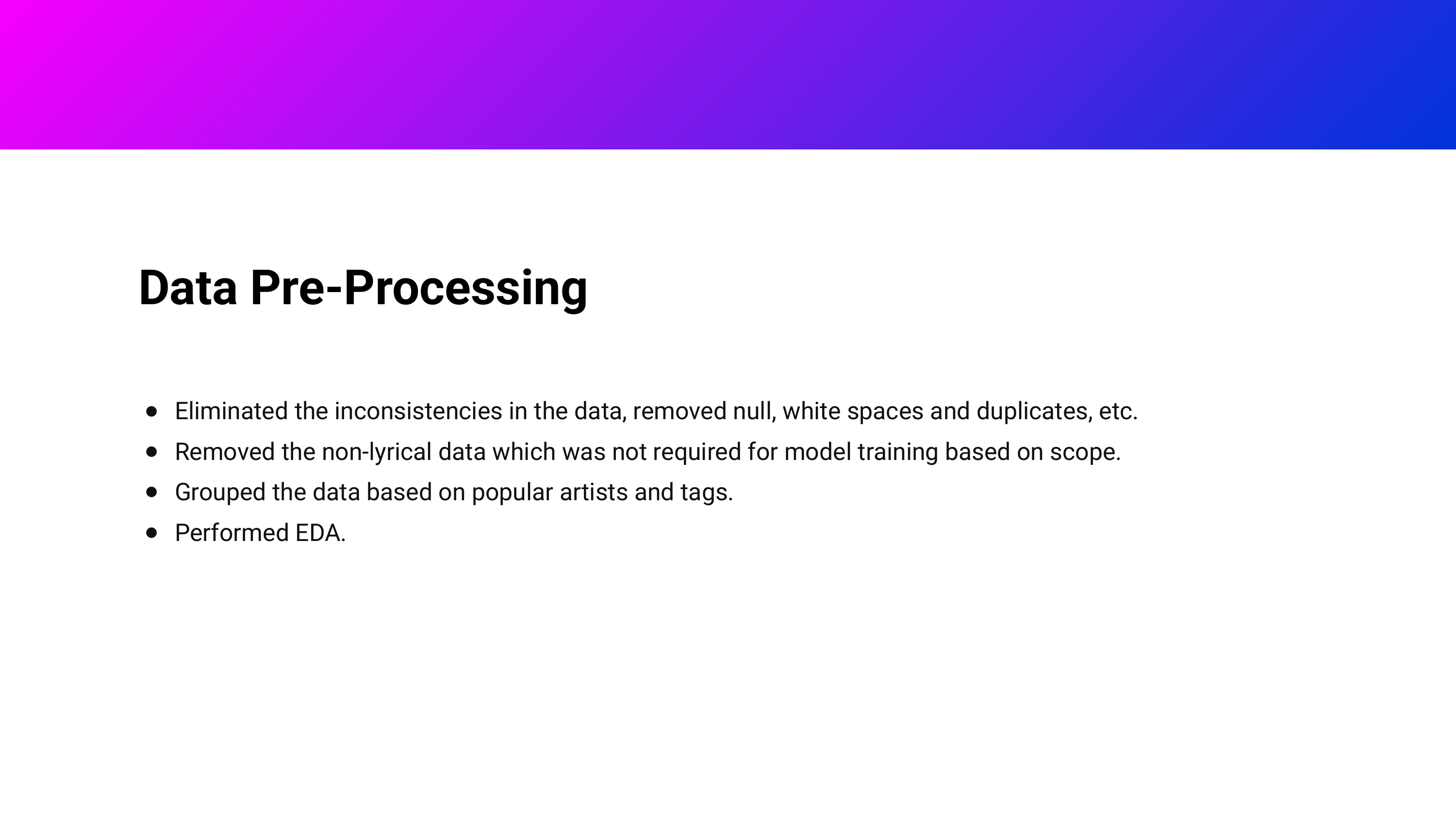

Data Pre-Processing

Eliminated the inconsistencies in the data, removed null, white spaces and duplicates, etc.
Removed the non-lyrical data which was not required for model training based on scope.
Grouped the data based on popular artists and tags.
Performed EDA.